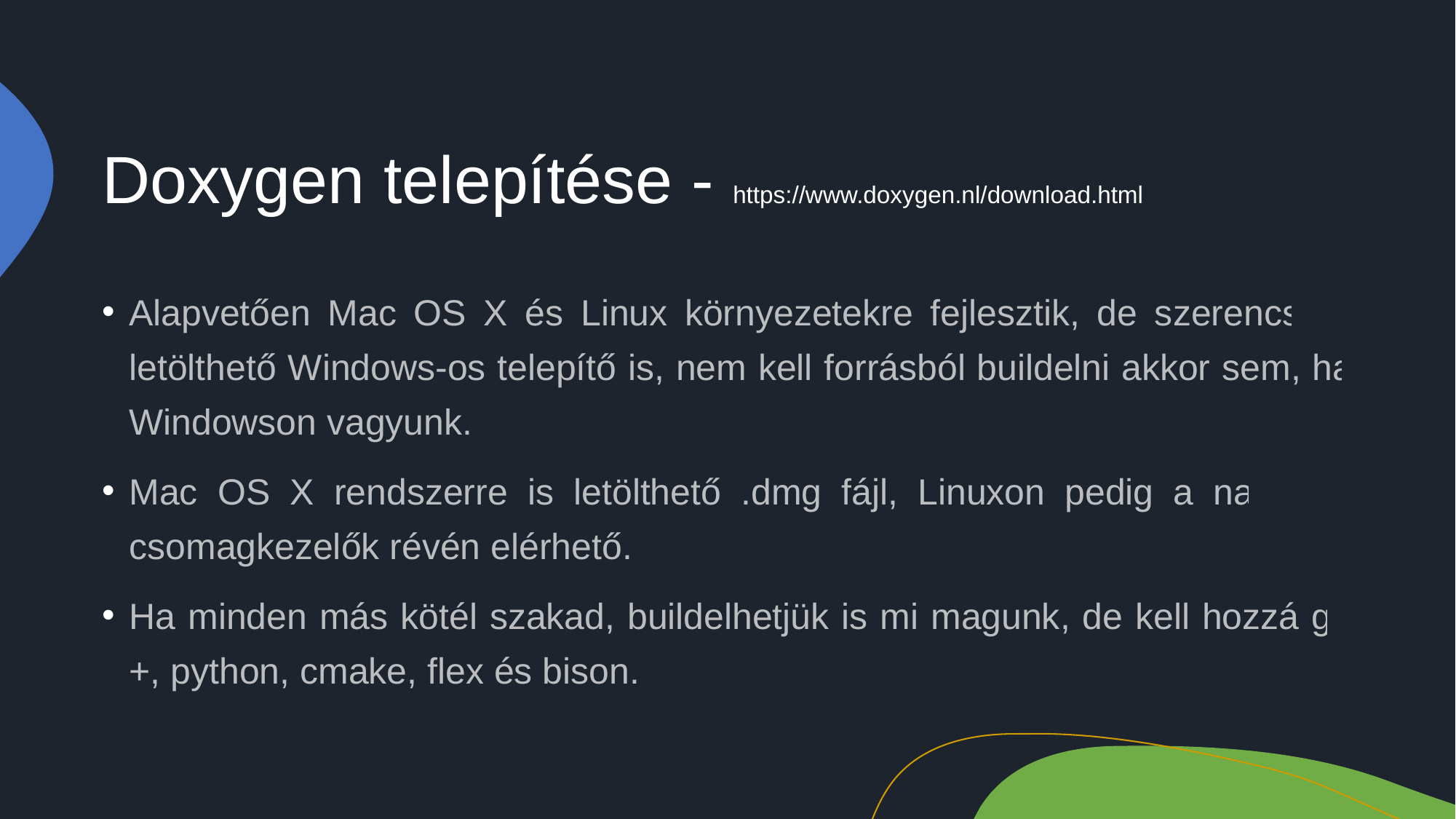

# Doxygen telepítése - https://www.doxygen.nl/download.html
Alapvetően Mac OS X és Linux környezetekre fejlesztik, de szerencsére letölthető Windows-os telepítő is, nem kell forrásból buildelni akkor sem, ha Windowson vagyunk.
Mac OS X rendszerre is letölthető .dmg fájl, Linuxon pedig a nagyobb csomagkezelők révén elérhető.
Ha minden más kötél szakad, buildelhetjük is mi magunk, de kell hozzá g++, python, cmake, flex és bison.